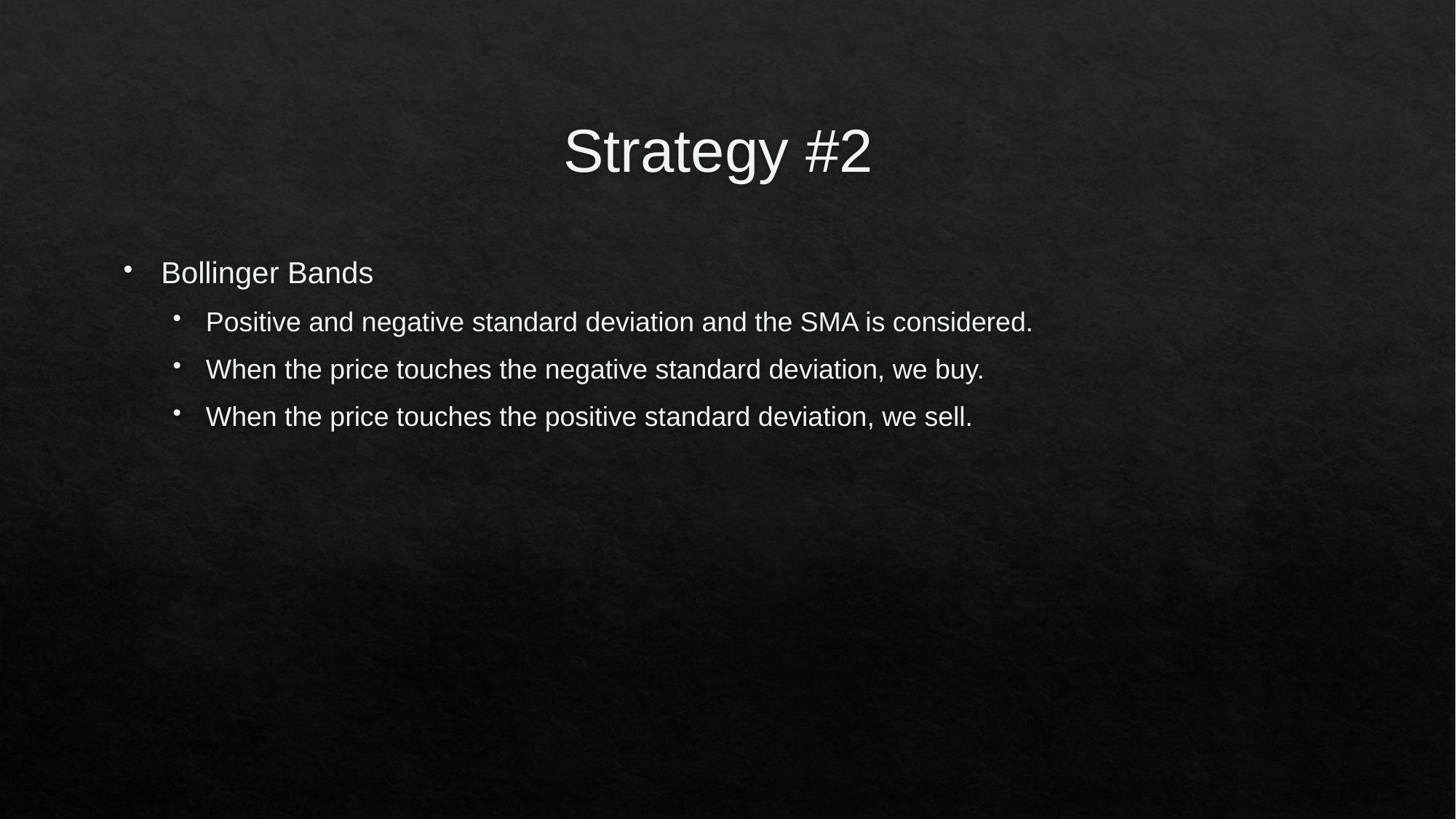

# Strategy #2
Bollinger Bands
Positive and negative standard deviation and the SMA is considered.
When the price touches the negative standard deviation, we buy.
When the price touches the positive standard deviation, we sell.